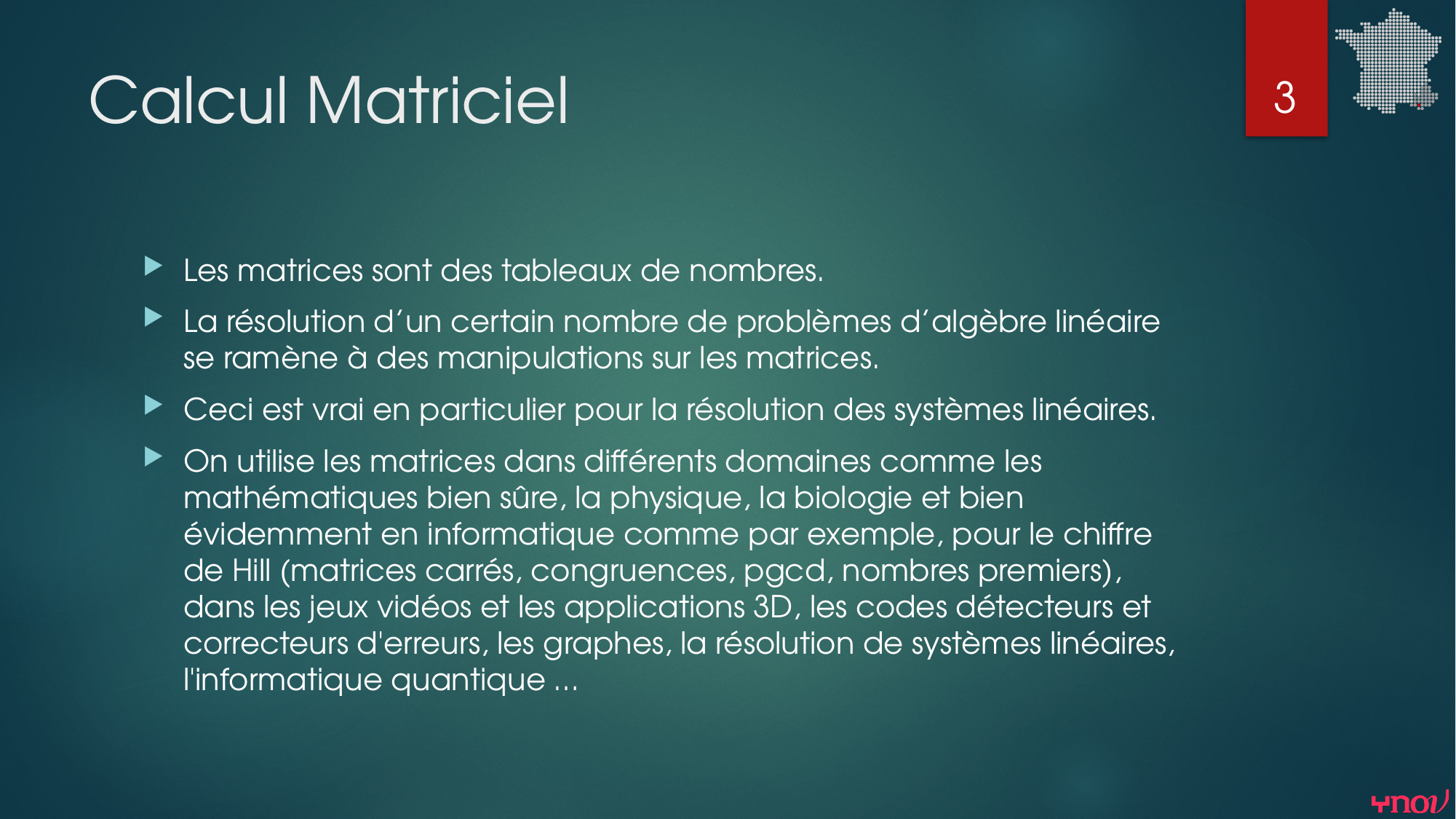

3
# Calcul Matriciel
Les matrices sont des tableaux de nombres.
La résolution d’un certain nombre de problèmes d’algèbre linéaire se ramène à des manipulations sur les matrices.
Ceci est vrai en particulier pour la résolution des systèmes linéaires.
On utilise les matrices dans différents domaines comme les mathématiques bien sûre, la physique, la biologie et bien évidemment en informatique comme par exemple, pour le chiffre de Hill (matrices carrés, congruences, pgcd, nombres premiers), dans les jeux vidéos et les applications 3D, les codes détecteurs et correcteurs d'erreurs, les graphes, la résolution de systèmes linéaires, l'informatique quantique …